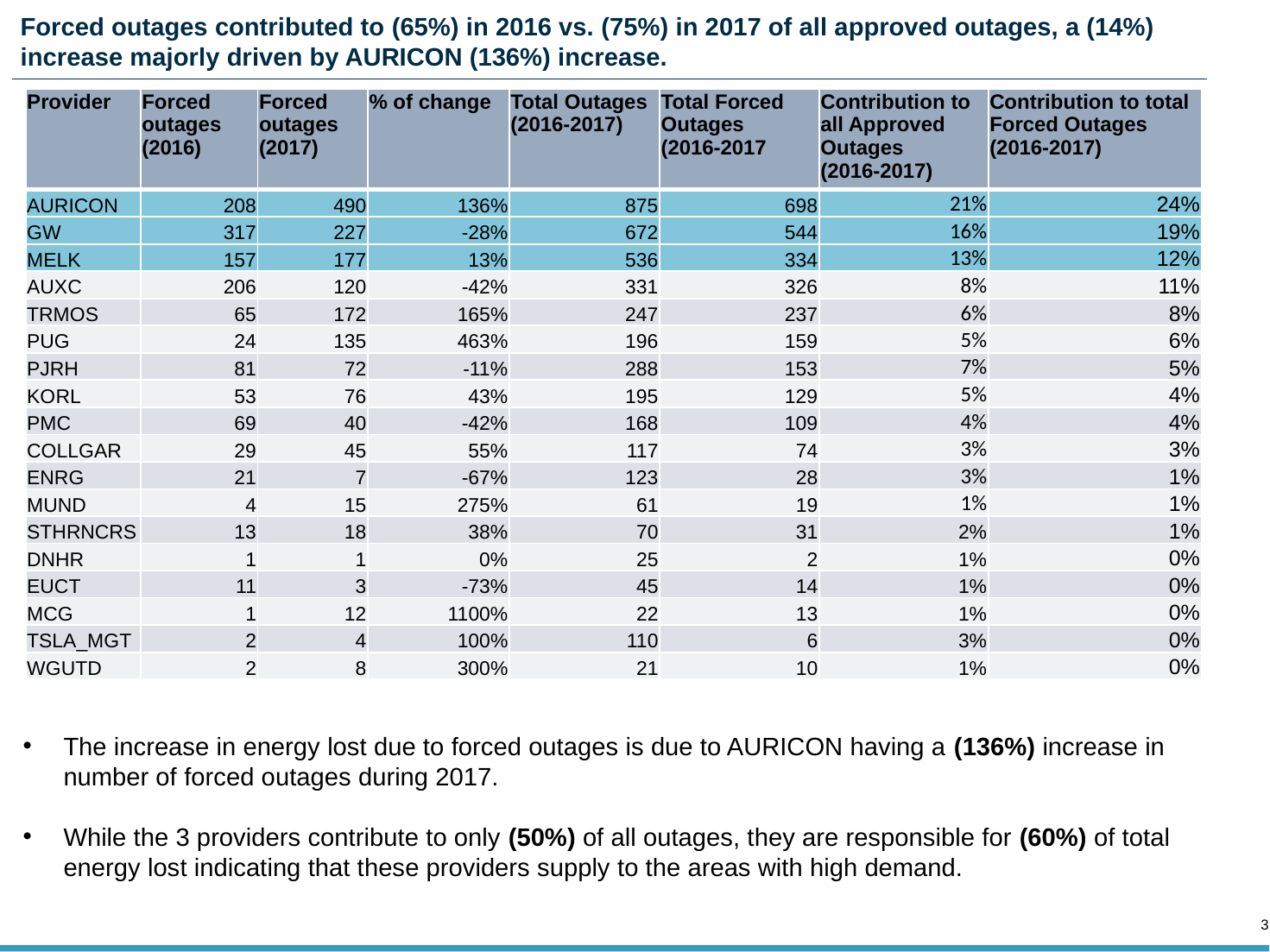

# Forced outages contributed to (65%) in 2016 vs. (75%) in 2017 of all approved outages, a (14%) increase majorly driven by AURICON (136%) increase.
| Provider | Forced outages (2016) | Forced outages (2017) | % of change | Total Outages (2016-2017) | Total Forced Outages (2016-2017 | Contribution to all Approved Outages (2016-2017) | Contribution to total Forced Outages (2016-2017) |
| --- | --- | --- | --- | --- | --- | --- | --- |
| AURICON | 208 | 490 | 136% | 875 | 698 | 21% | 24% |
| GW | 317 | 227 | -28% | 672 | 544 | 16% | 19% |
| MELK | 157 | 177 | 13% | 536 | 334 | 13% | 12% |
| AUXC | 206 | 120 | -42% | 331 | 326 | 8% | 11% |
| TRMOS | 65 | 172 | 165% | 247 | 237 | 6% | 8% |
| PUG | 24 | 135 | 463% | 196 | 159 | 5% | 6% |
| PJRH | 81 | 72 | -11% | 288 | 153 | 7% | 5% |
| KORL | 53 | 76 | 43% | 195 | 129 | 5% | 4% |
| PMC | 69 | 40 | -42% | 168 | 109 | 4% | 4% |
| COLLGAR | 29 | 45 | 55% | 117 | 74 | 3% | 3% |
| ENRG | 21 | 7 | -67% | 123 | 28 | 3% | 1% |
| MUND | 4 | 15 | 275% | 61 | 19 | 1% | 1% |
| STHRNCRS | 13 | 18 | 38% | 70 | 31 | 2% | 1% |
| DNHR | 1 | 1 | 0% | 25 | 2 | 1% | 0% |
| EUCT | 11 | 3 | -73% | 45 | 14 | 1% | 0% |
| MCG | 1 | 12 | 1100% | 22 | 13 | 1% | 0% |
| TSLA\_MGT | 2 | 4 | 100% | 110 | 6 | 3% | 0% |
| WGUTD | 2 | 8 | 300% | 21 | 10 | 1% | 0% |

The increase in energy lost due to forced outages is due to AURICON having a (136%) increase in number of forced outages during 2017.

While the 3 providers contribute to only (50%) of all outages, they are responsible for (60%) of total energy lost indicating that these providers supply to the areas with high demand.